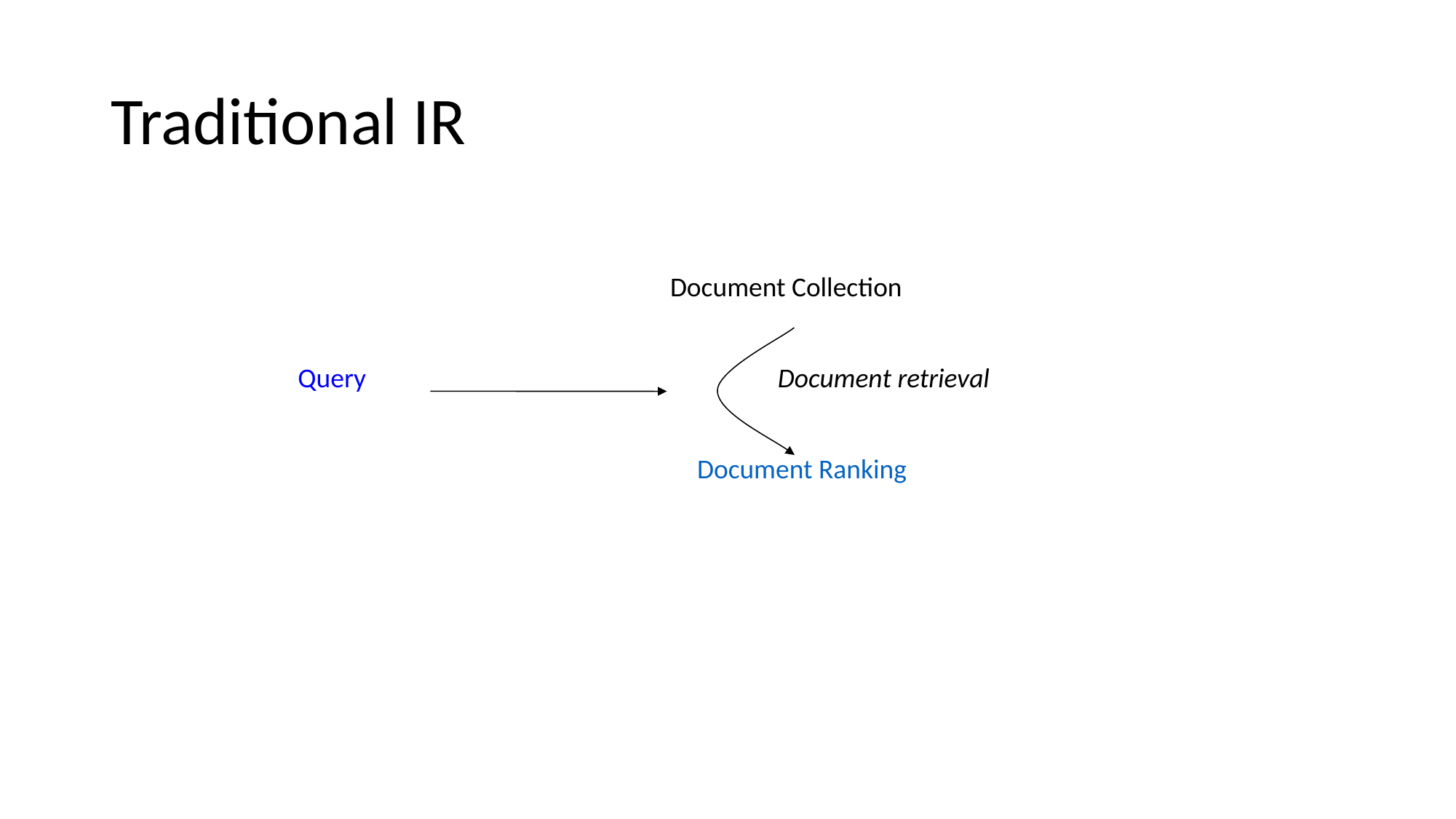

# Traditional IR
Document Collection

Query
Document retrieval

Document Ranking